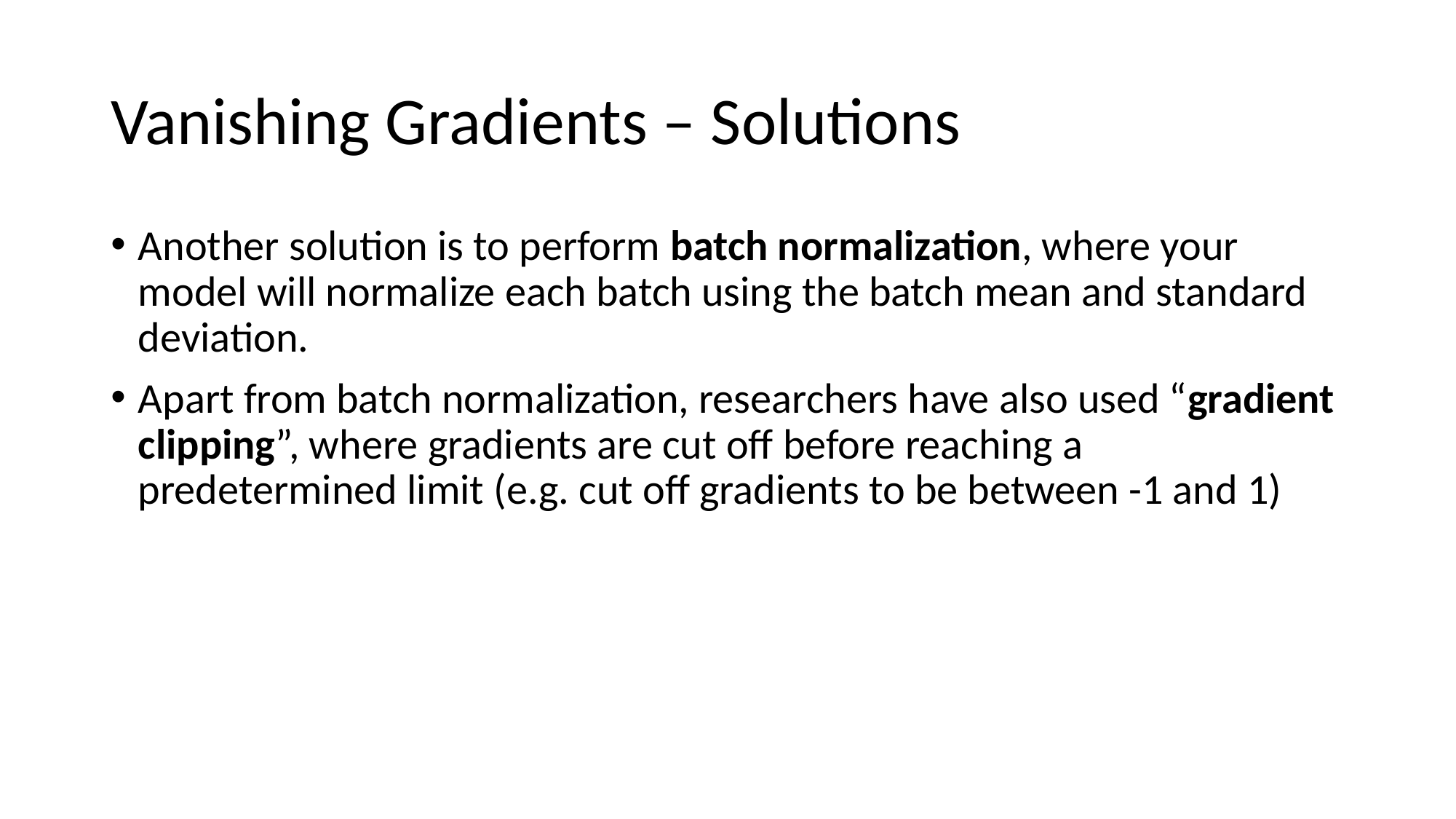

# Vanishing Gradients – Solutions
Another solution is to perform batch normalization, where your model will normalize each batch using the batch mean and standard deviation.
Apart from batch normalization, researchers have also used “gradient clipping”, where gradients are cut off before reaching a predetermined limit (e.g. cut off gradients to be between -1 and 1)